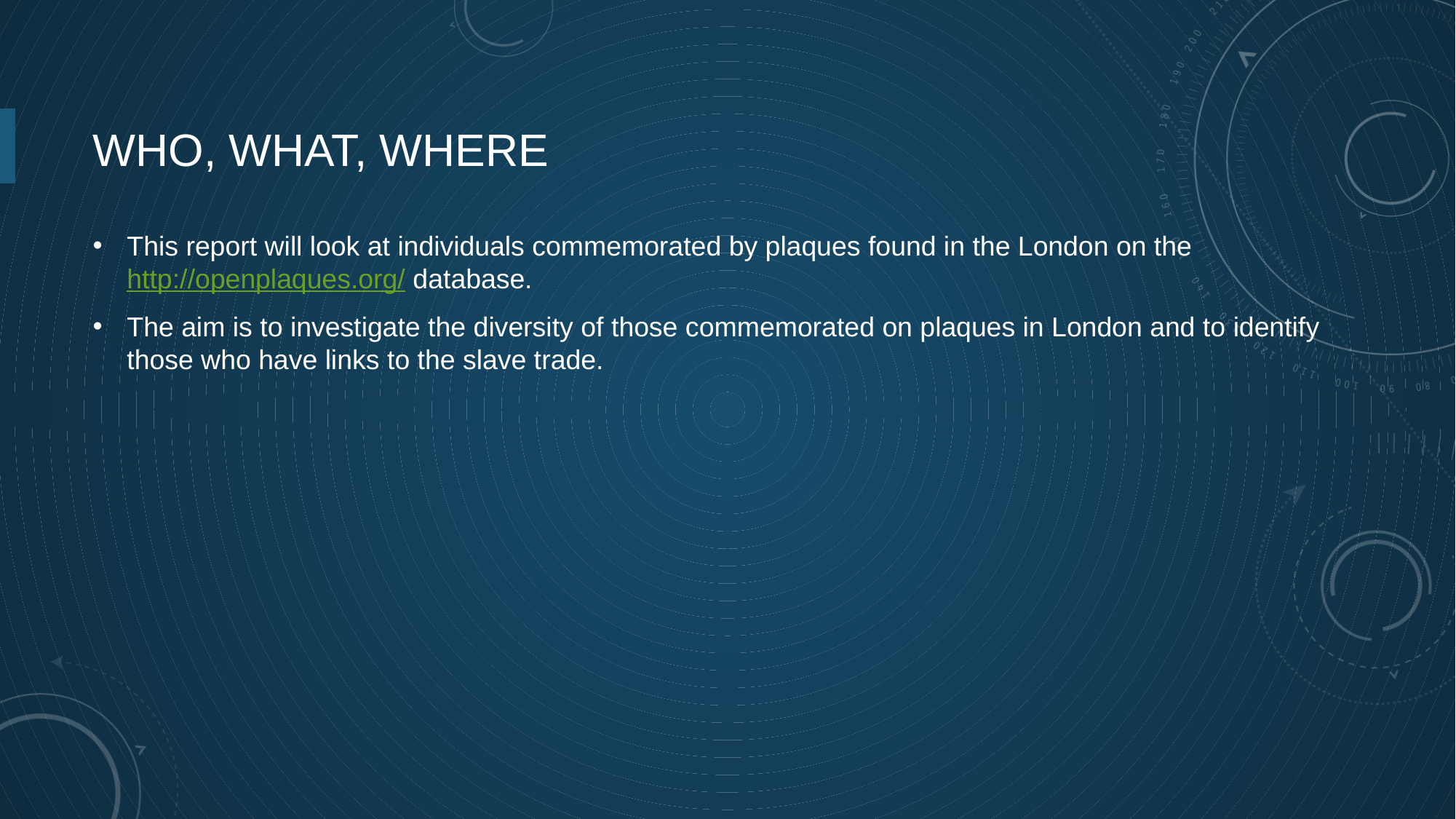

# Who, what, where
This report will look at individuals commemorated by plaques found in the London on the http://openplaques.org/ database.
The aim is to investigate the diversity of those commemorated on plaques in London and to identify those who have links to the slave trade.